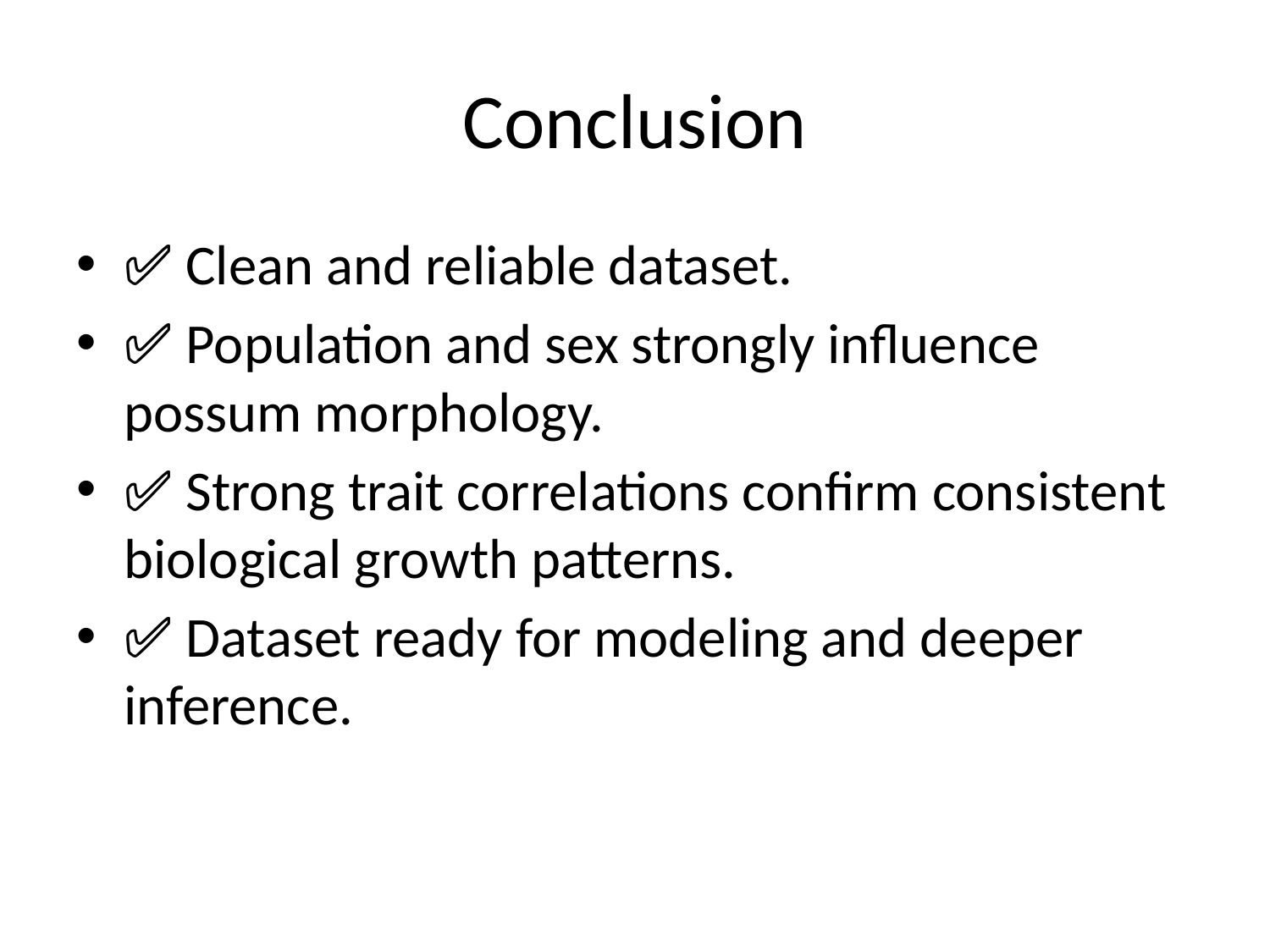

# Conclusion
✅ Clean and reliable dataset.
✅ Population and sex strongly influence possum morphology.
✅ Strong trait correlations confirm consistent biological growth patterns.
✅ Dataset ready for modeling and deeper inference.